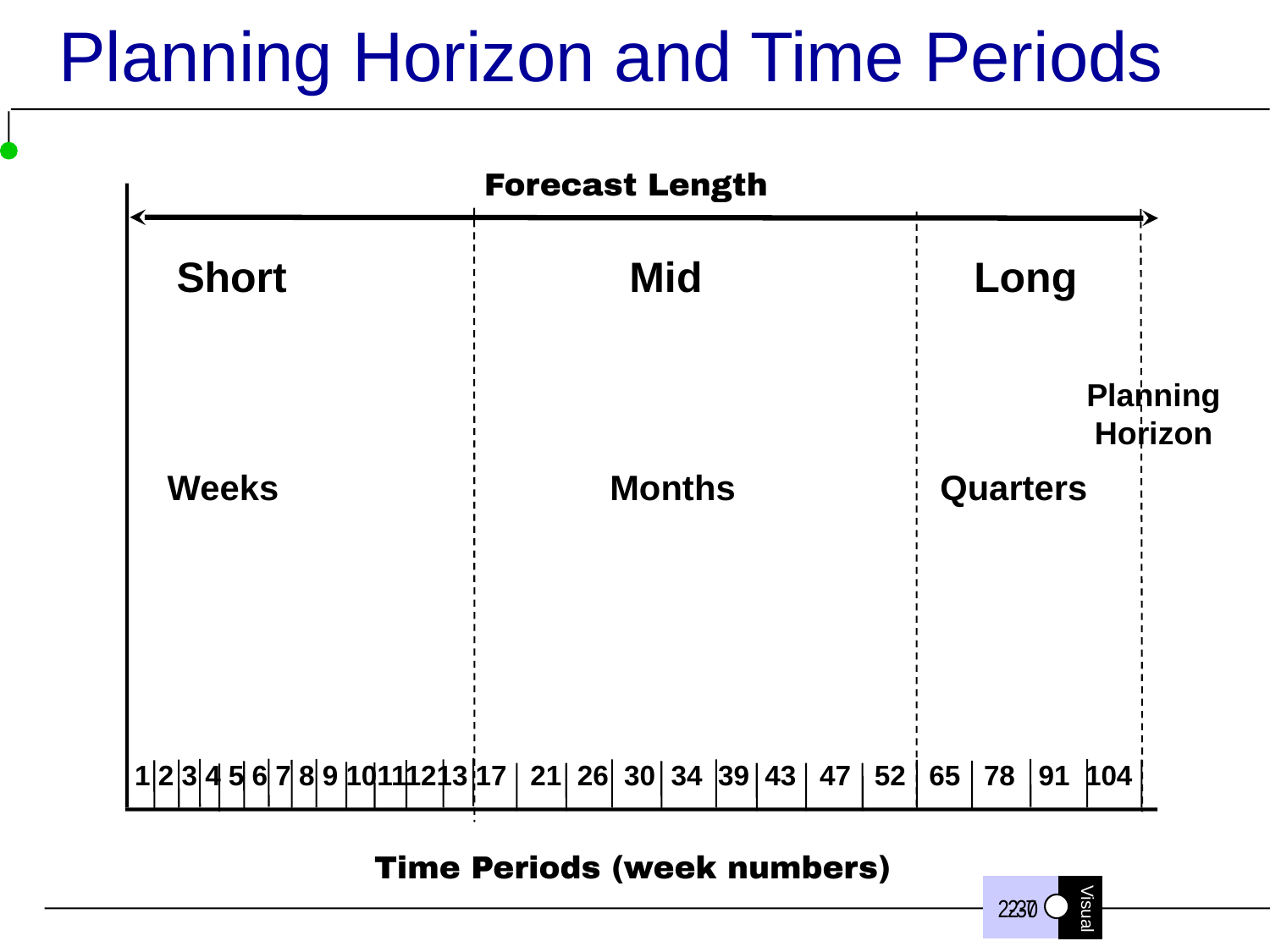

# Planning Horizon and Time Periods
Forecast Length

Short                             Mid                       Long
Planning
Horizon
Weeks                                  Months                     Quarters
 1 2 3 4 5 6 7 8 9 10111213 17   21  26  30  34  39  43   47   52   65   78   91  104

Time Periods (week numbers)
2-30
2-7